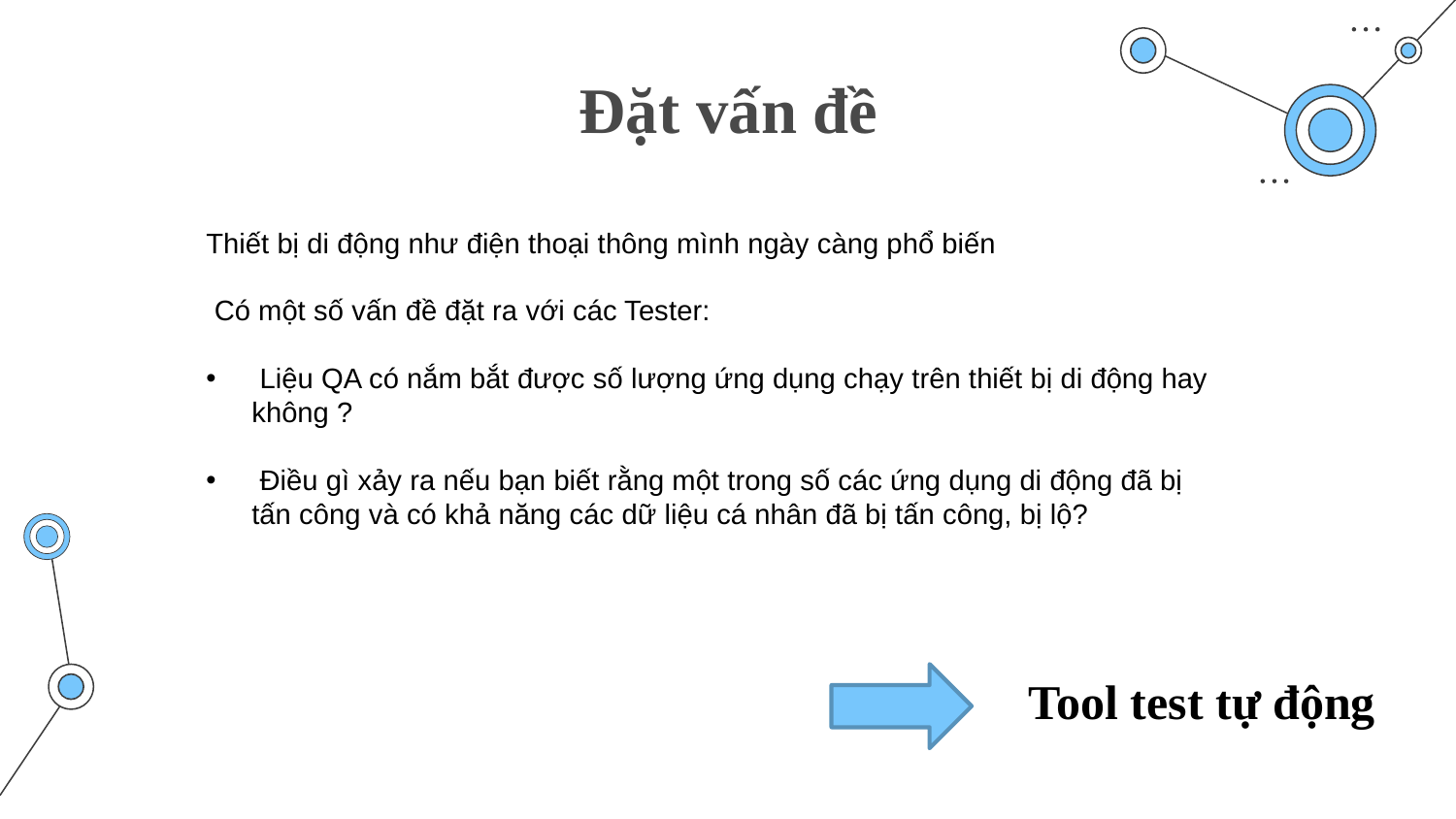

# Đặt vấn đề
Thiết bị di động như điện thoại thông mình ngày càng phổ biến

 Có một số vấn đề đặt ra với các Tester:

 Liệu QA có nắm bắt được số lượng ứng dụng chạy trên thiết bị di động hay không ?

 Điều gì xảy ra nếu bạn biết rằng một trong số các ứng dụng di động đã bị tấn công và có khả năng các dữ liệu cá nhân đã bị tấn công, bị lộ?

Tool test tự động